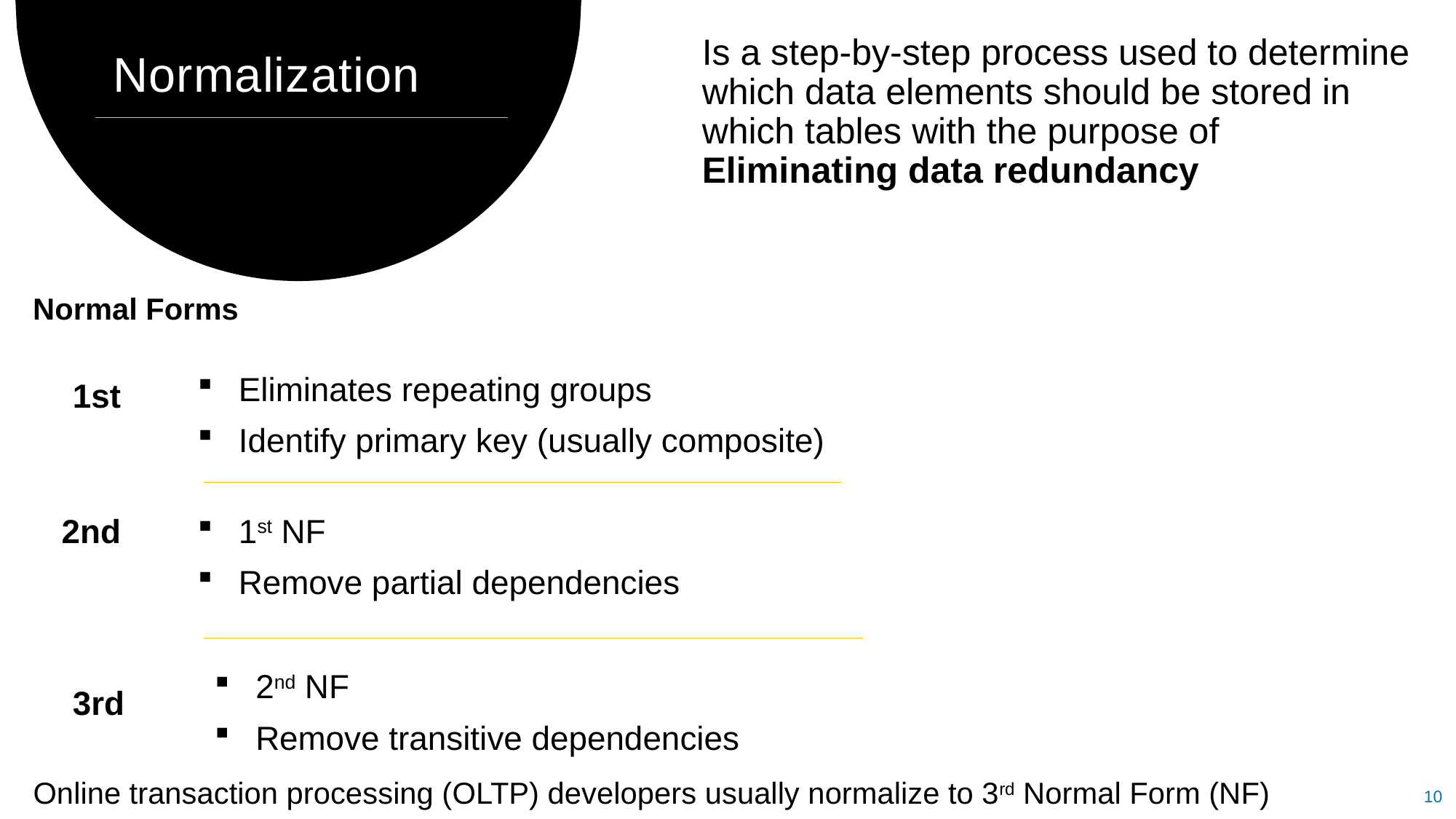

# Normalization
Is a step-by-step process used to determine which data elements should be stored in which tables with the purpose of Eliminating data redundancy
Normal Forms
Eliminates repeating groups
Identify primary key (usually composite)
1st
1st NF
Remove partial dependencies
2nd
2nd NF
Remove transitive dependencies
3rd
Online transaction processing (OLTP) developers usually normalize to 3rd Normal Form (NF)
10